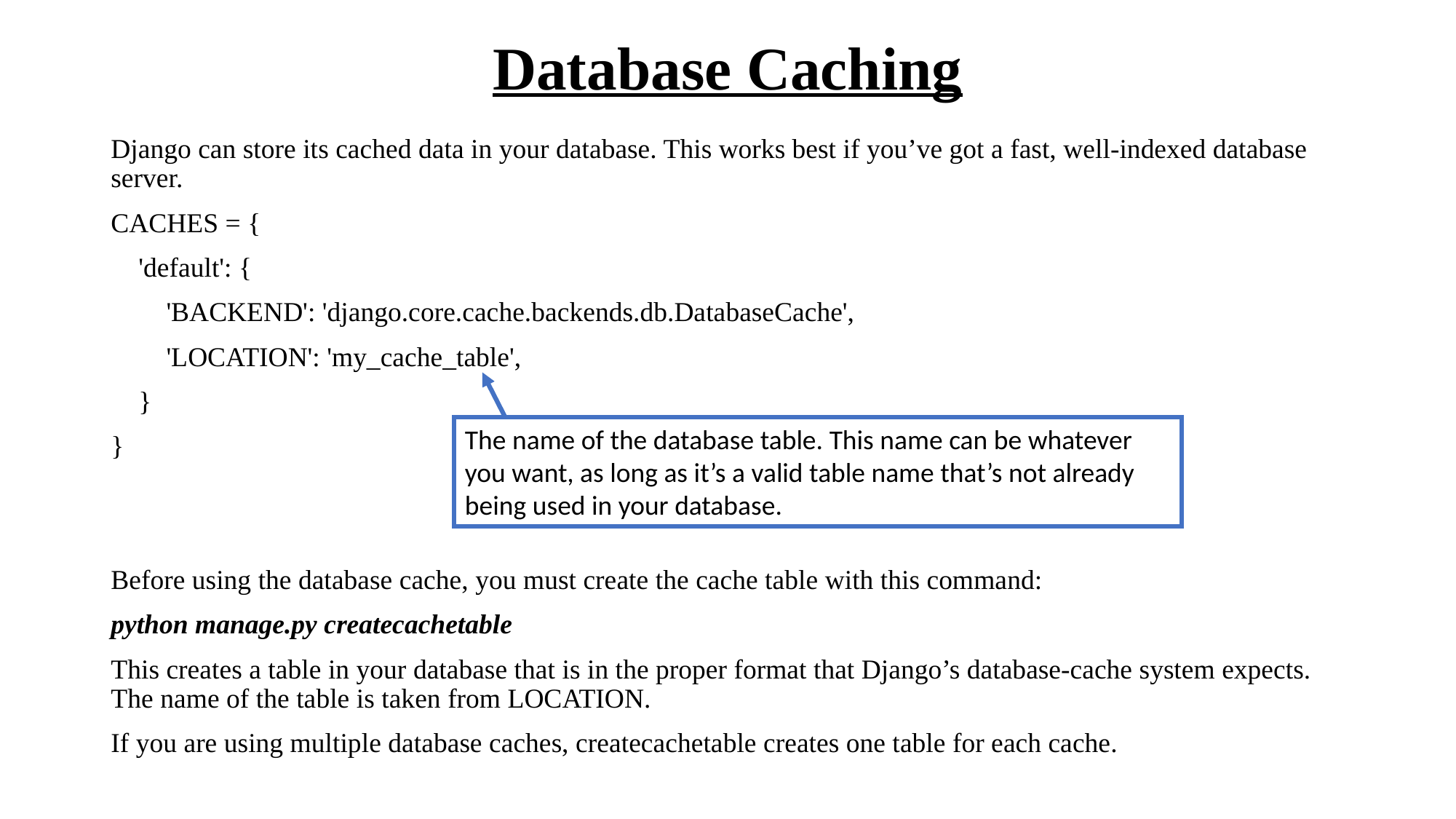

# Database Caching
Django can store its cached data in your database. This works best if you’ve got a fast, well-indexed database server.
CACHES = {
    'default': {
        'BACKEND': 'django.core.cache.backends.db.DatabaseCache',
        'LOCATION': 'my_cache_table',
    }
}

Before using the database cache, you must create the cache table with this command:
python manage.py createcachetable
This creates a table in your database that is in the proper format that Django’s database-cache system expects. The name of the table is taken from LOCATION.
If you are using multiple database caches, createcachetable creates one table for each cache.
The name of the database table. This name can be whatever you want, as long as it’s a valid table name that’s not already being used in your database.